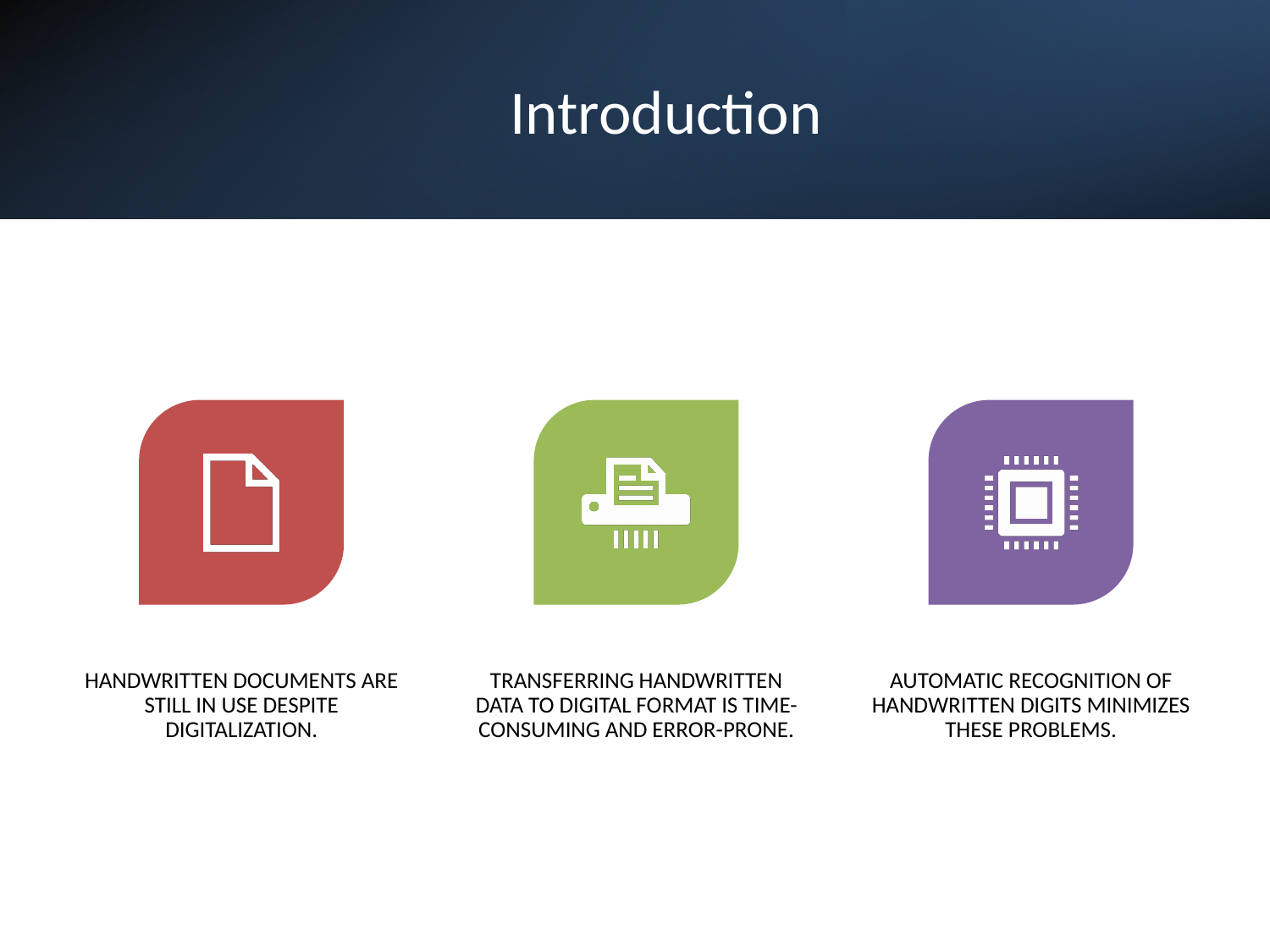

# Introduction
Handwritten documents are still in use despite digitalization.
Transferring handwritten data to digital format is time-consuming and error-prone.
Automatic recognition of handwritten digits minimizes these problems.